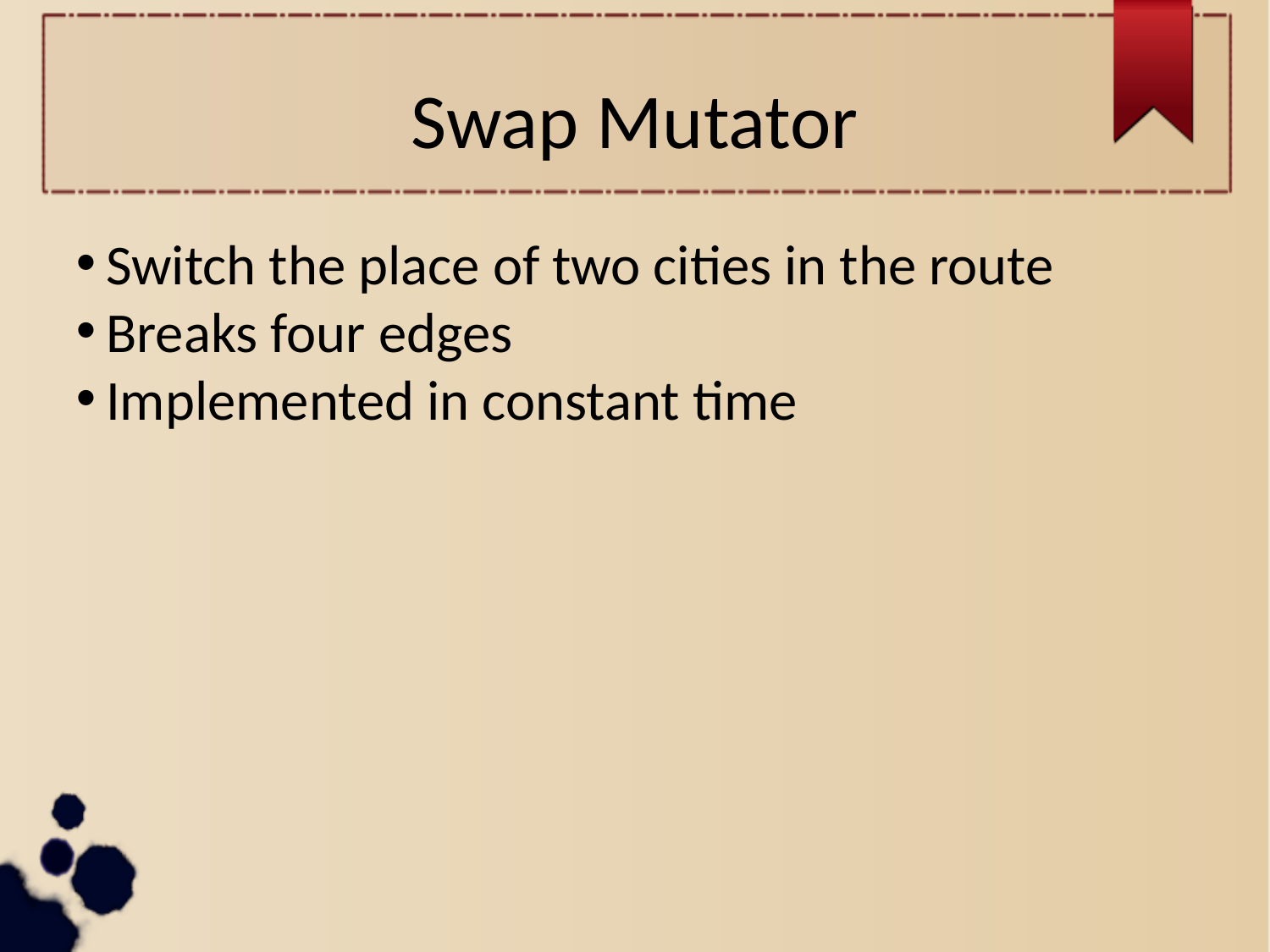

Swap Mutator
Switch the place of two cities in the route
Breaks four edges
Implemented in constant time